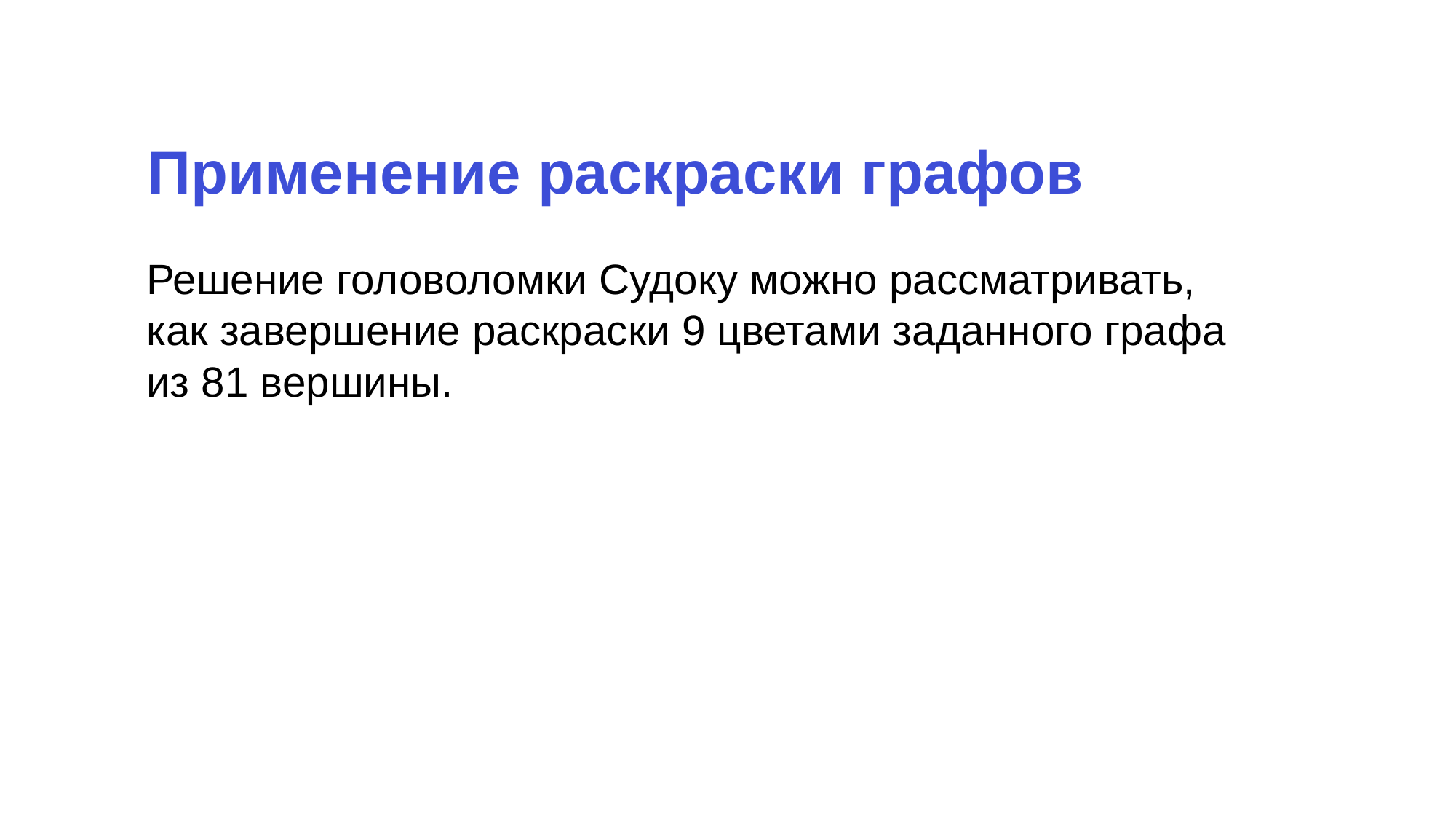

Применение раскраски графов
Решение головоломки Судоку можно рассматривать,
как завершение раскраски 9 цветами заданного графа
из 81 вершины.